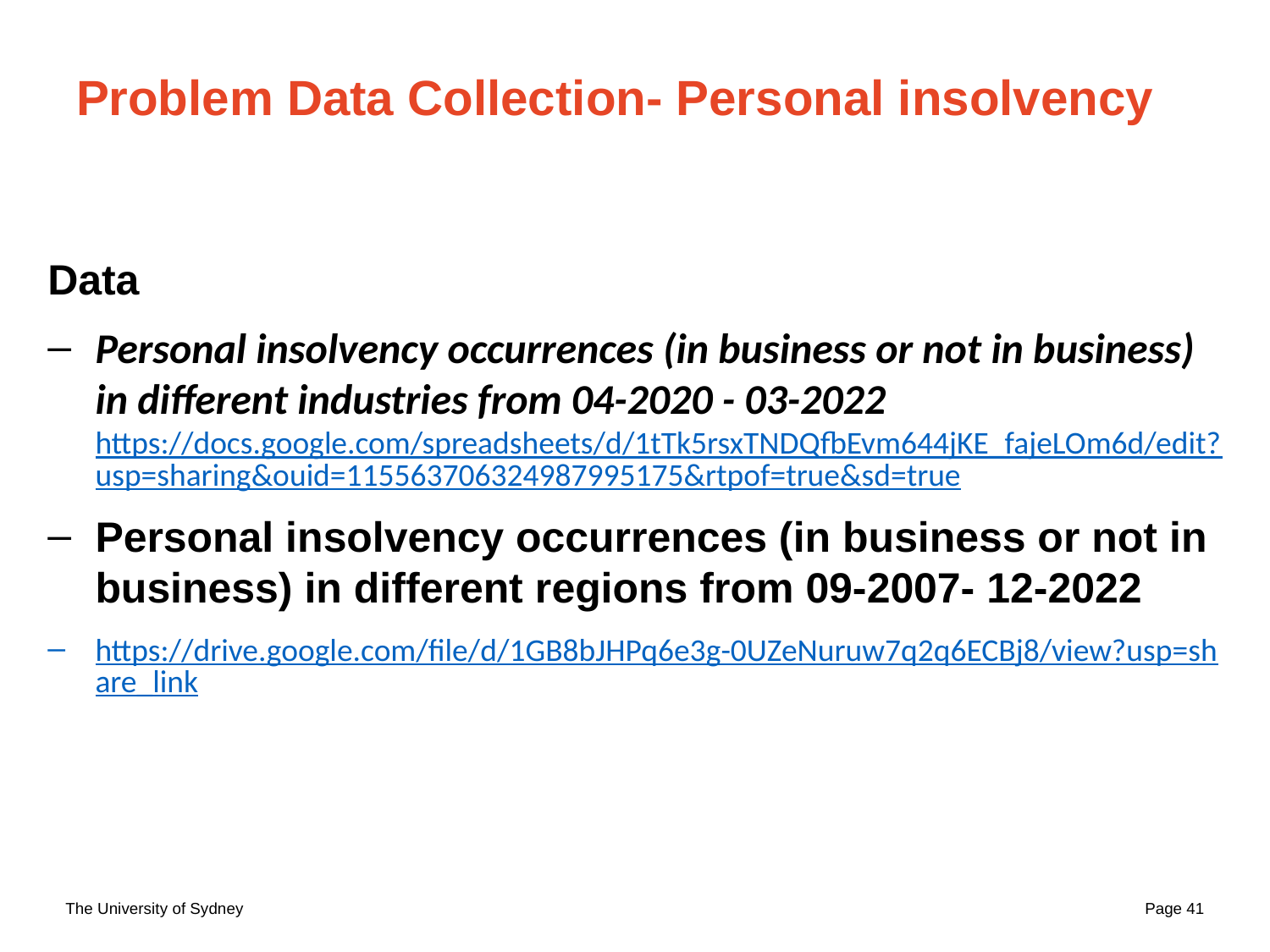

# Problem Data Collection- Personal insolvency

Data
Personal insolvency occurrences (in business or not in business) in different industries from 04-2020 - 03-2022 https://docs.google.com/spreadsheets/d/1tTk5rsxTNDQfbEvm644jKE_fajeLOm6d/edit?usp=sharing&ouid=115563706324987995175&rtpof=true&sd=true
Personal insolvency occurrences (in business or not in business) in different regions from 09-2007- 12-2022
https://drive.google.com/file/d/1GB8bJHPq6e3g-0UZeNuruw7q2q6ECBj8/view?usp=share_link